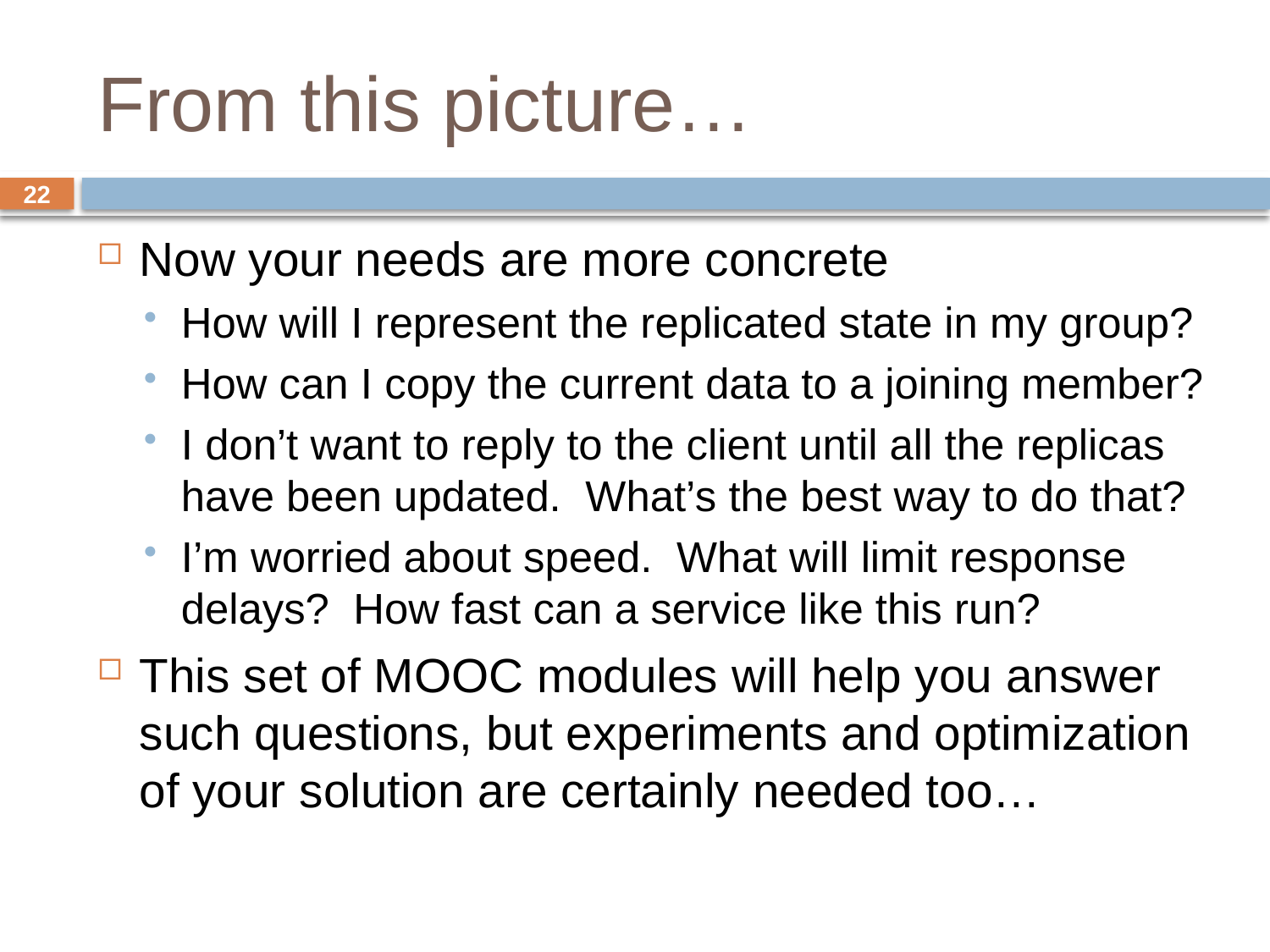

# From this picture…
22
Now your needs are more concrete
How will I represent the replicated state in my group?
How can I copy the current data to a joining member?
I don’t want to reply to the client until all the replicas have been updated.  What’s the best way to do that?
I’m worried about speed.  What will limit response delays?  How fast can a service like this run?
This set of MOOC modules will help you answer such questions, but experiments and optimization of your solution are certainly needed too…